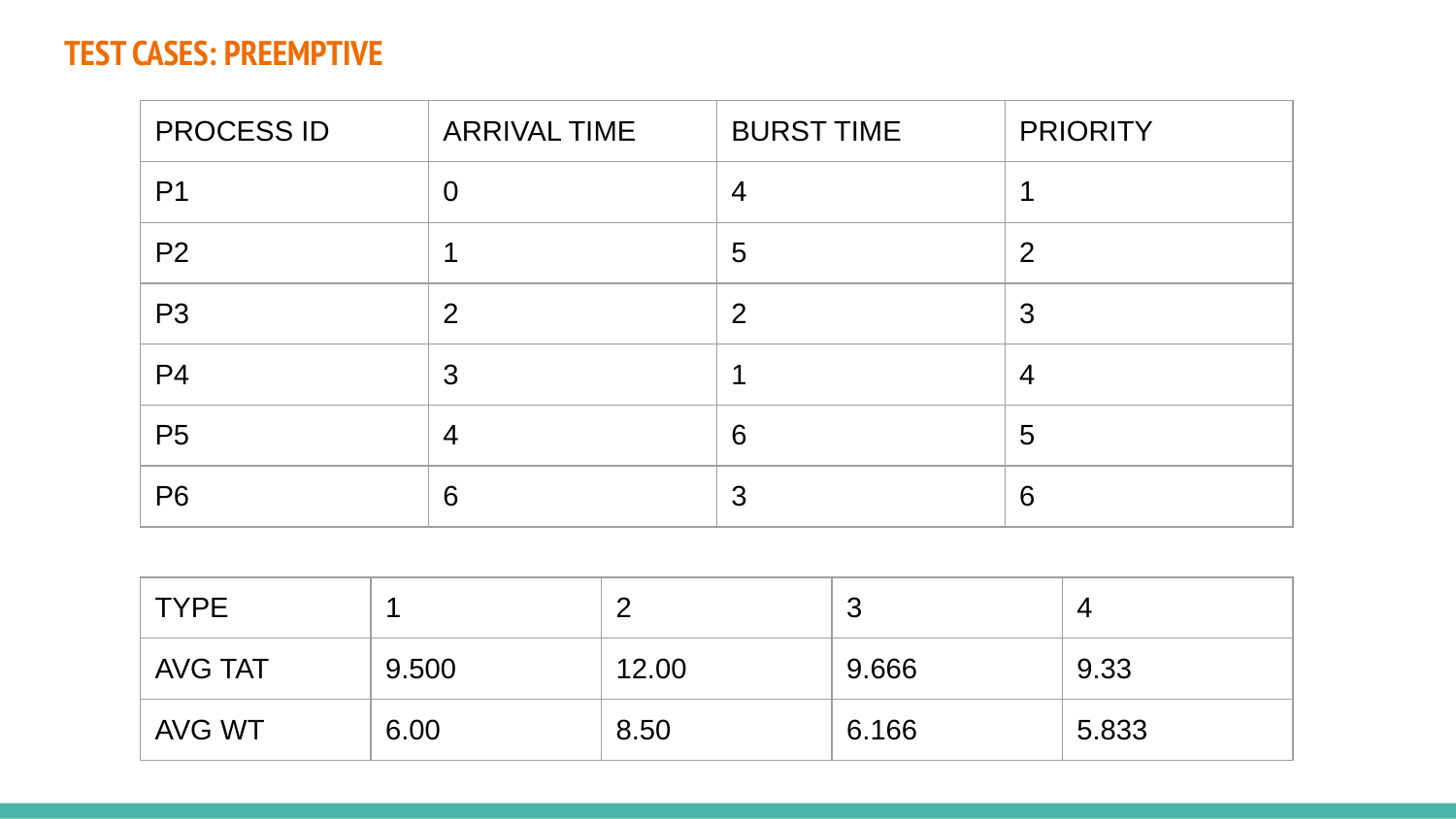

# TEST CASES: PREEMPTIVE

| PROCESS ID | ARRIVAL TIME | BURST TIME | PRIORITY |
| --- | --- | --- | --- |
| P1 | 0 | 4 | 1 |
| P2 | 1 | 5 | 2 |
| P3 | 2 | 2 | 3 |
| P4 | 3 | 1 | 4 |
| P5 | 4 | 6 | 5 |
| P6 | 6 | 3 | 6 |
| TYPE | 1 | 2 | 3 | 4 |
| --- | --- | --- | --- | --- |
| AVG TAT | 9.500 | 12.00 | 9.666 | 9.33 |
| AVG WT | 6.00 | 8.50 | 6.166 | 5.833 |